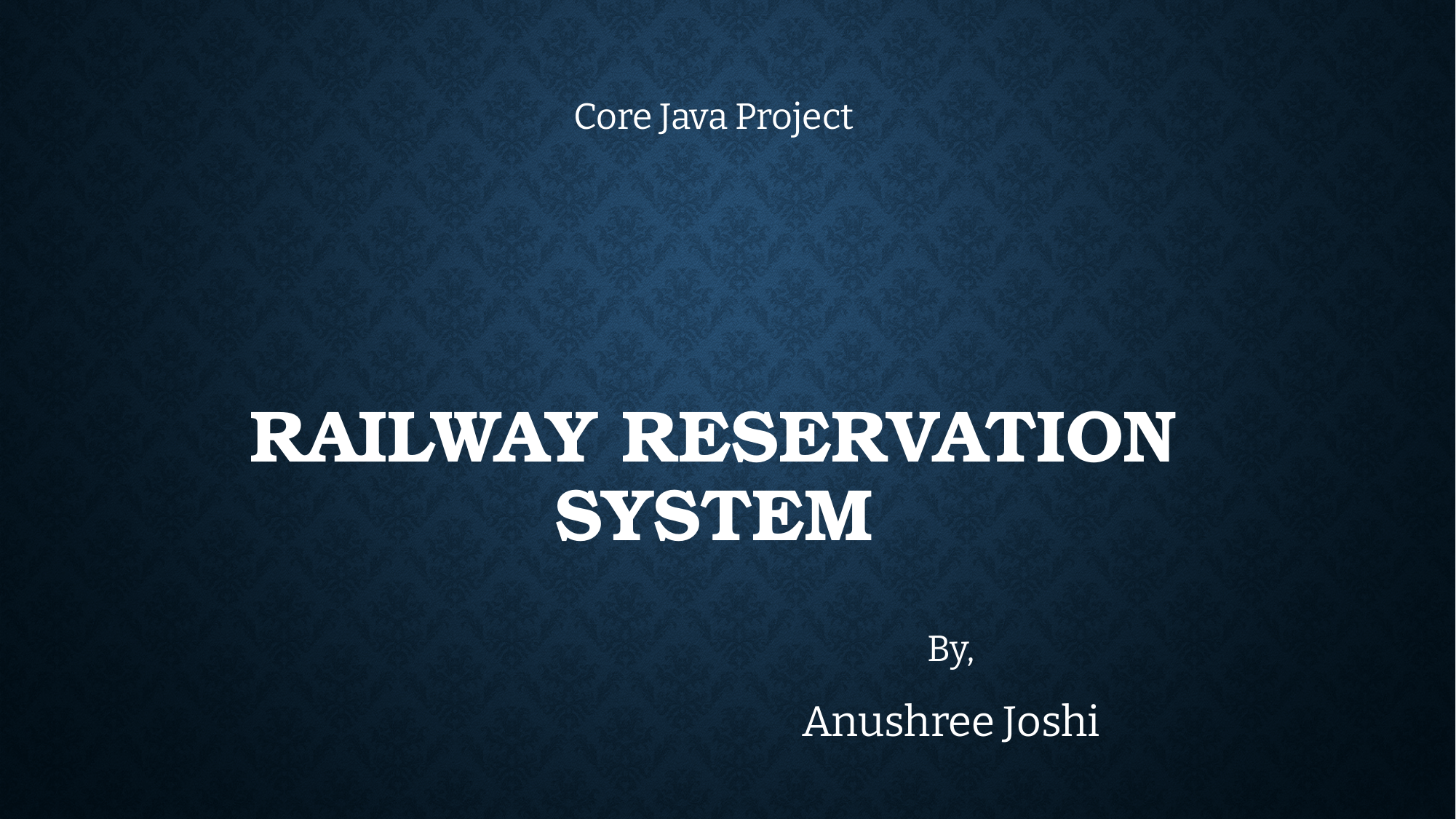

Core Java Project
# Railway reservation System
By,
Anushree Joshi